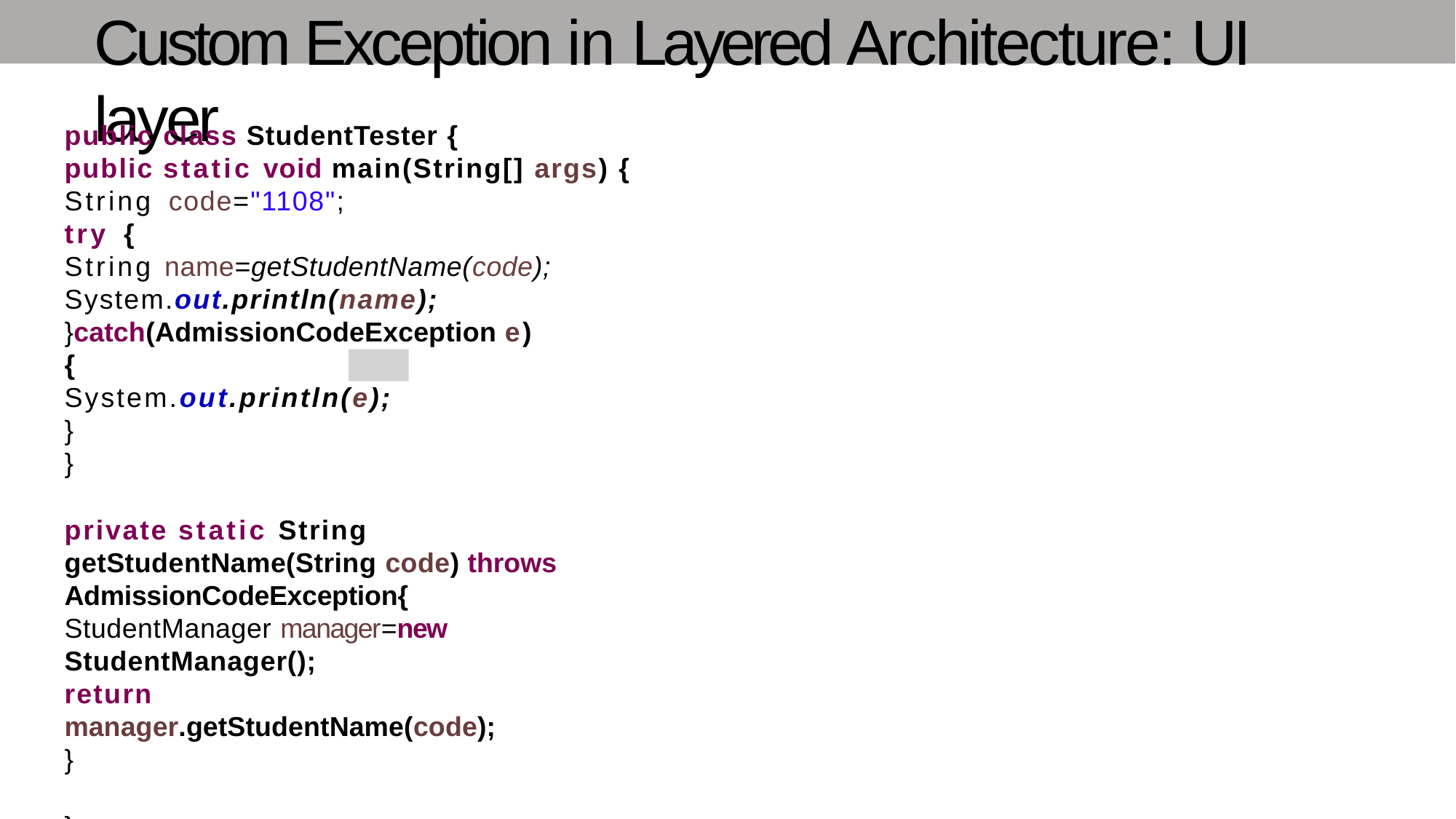

# Custom Exception in Layered Architecture: UI layer
public class StudentTester {
public static void main(String[] args) {
String code="1108";
try {
String name=getStudentName(code);  System.out.println(name);
}catch(AdmissionCodeException e) {
System.out.println(e);
}
}

private static String getStudentName(String code) throws AdmissionCodeException{
StudentManager manager=new StudentManager();
return manager.getStudentName(code);
}

}